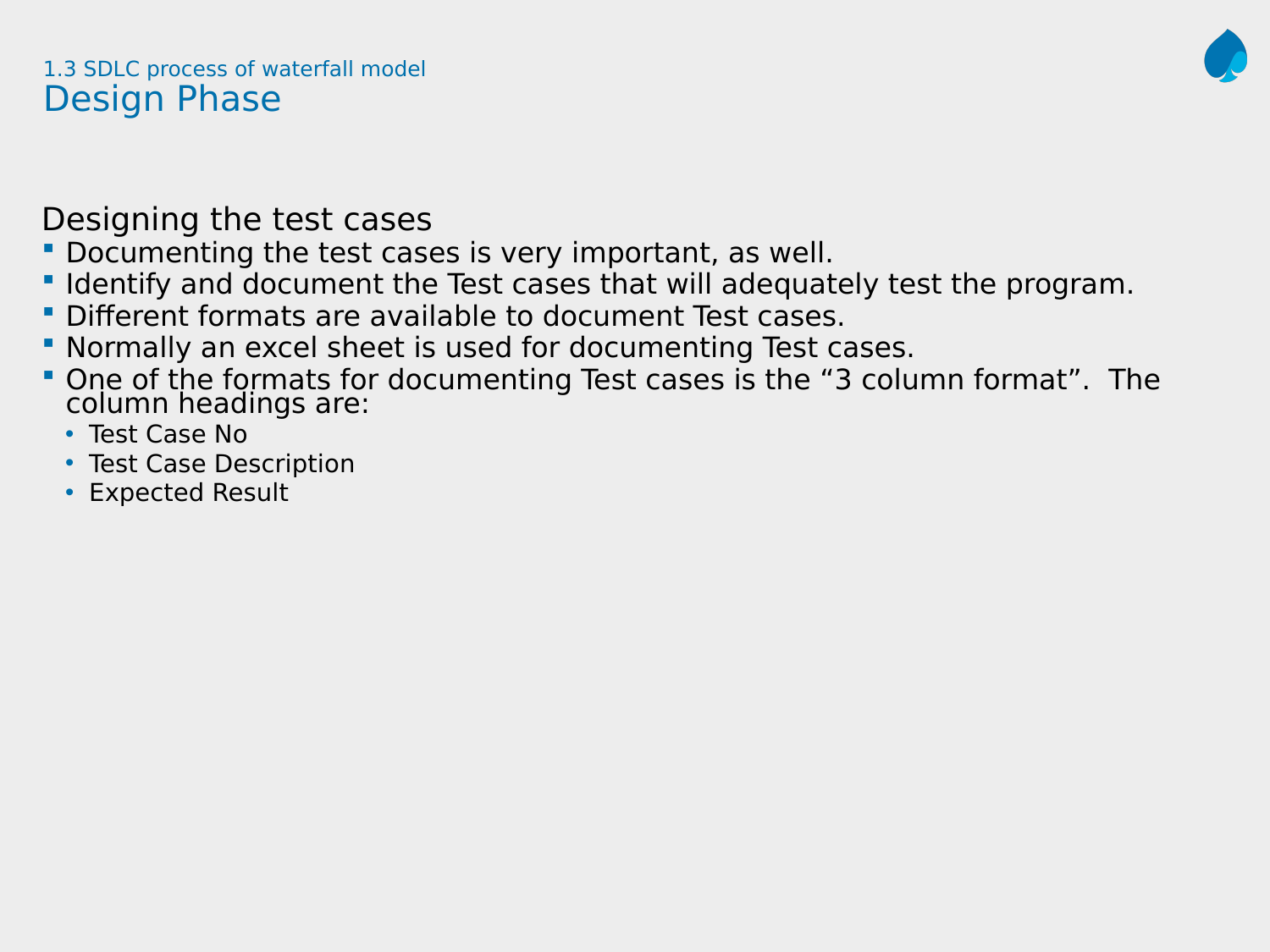

# 1.3 SDLC process of waterfall model Design Phase
Designing the test cases
Documenting the test cases is very important, as well.
Identify and document the Test cases that will adequately test the program.
Different formats are available to document Test cases.
Normally an excel sheet is used for documenting Test cases.
One of the formats for documenting Test cases is the “3 column format”.  The column headings are:
Test Case No
Test Case Description
Expected Result